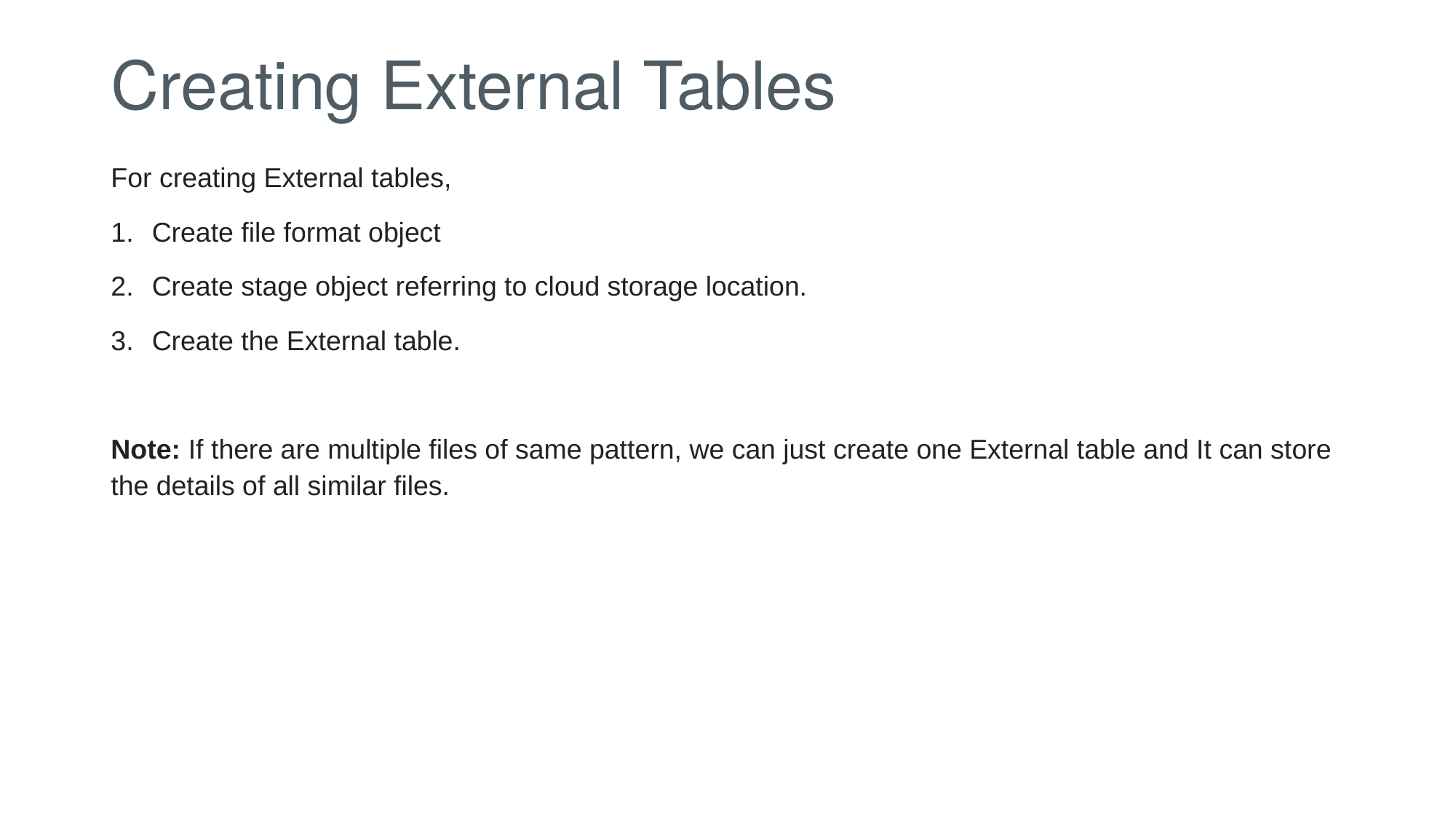

# Creating External Tables
For creating External tables,
Create file format object
Create stage object referring to cloud storage location.
Create the External table.

Note: If there are multiple files of same pattern, we can just create one External table and It can store the details of all similar files.